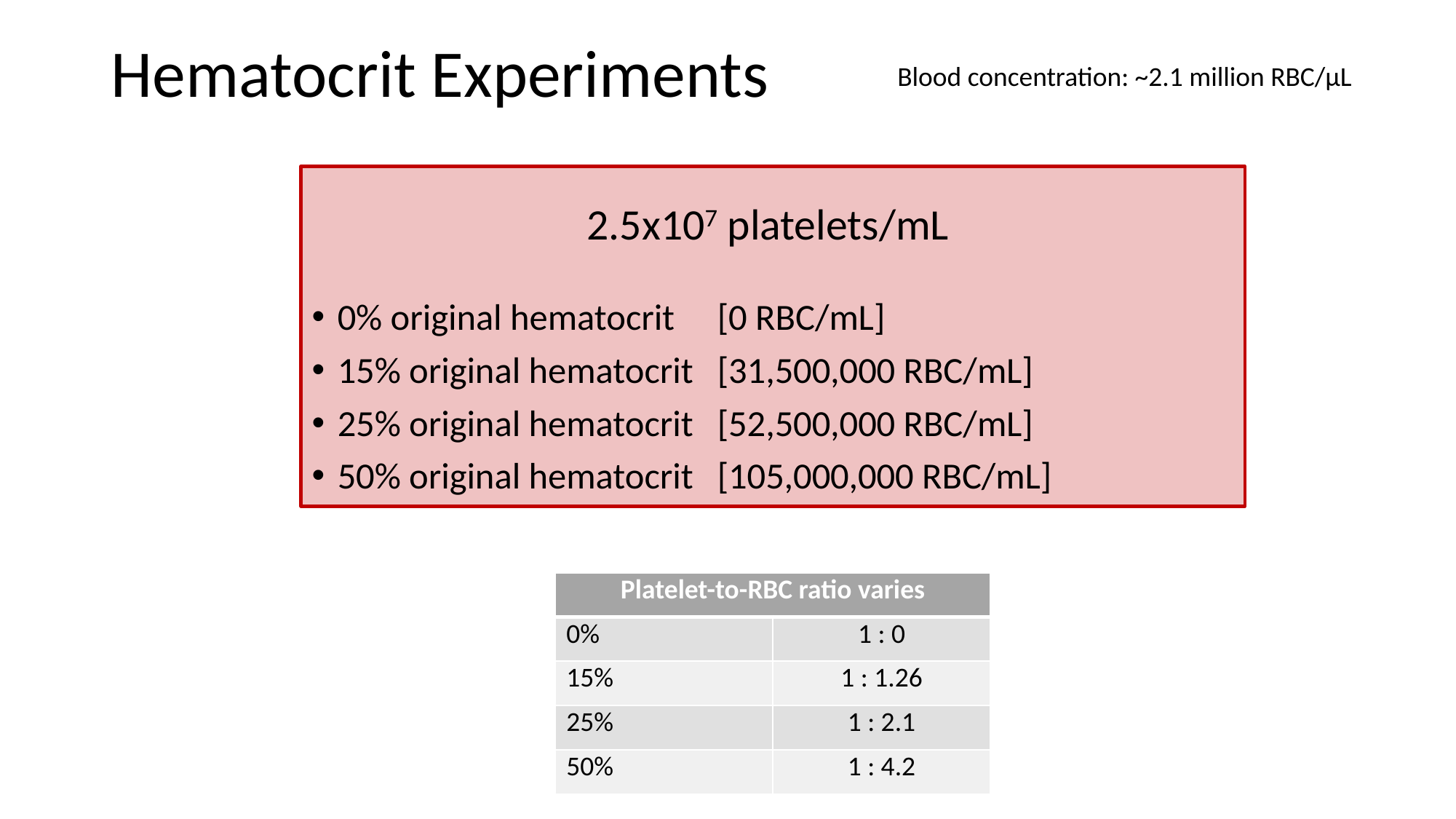

# Hematocrit Experiments
Blood concentration: ~2.1 million RBC/µL

2.5x107 platelets/mL

0% original hematocrit		[0 RBC/mL]
15% original hematocrit		[31,500,000 RBC/mL]
25% original hematocrit		[52,500,000 RBC/mL]
50% original hematocrit		[105,000,000 RBC/mL]

| Platelet-to-RBC ratio varies |  |
| --- | --- |
| 0% | 1 : 0 |
| 15% | 1 : 1.26 |
| 25% | 1 : 2.1 |
| 50% | 1 : 4.2 |